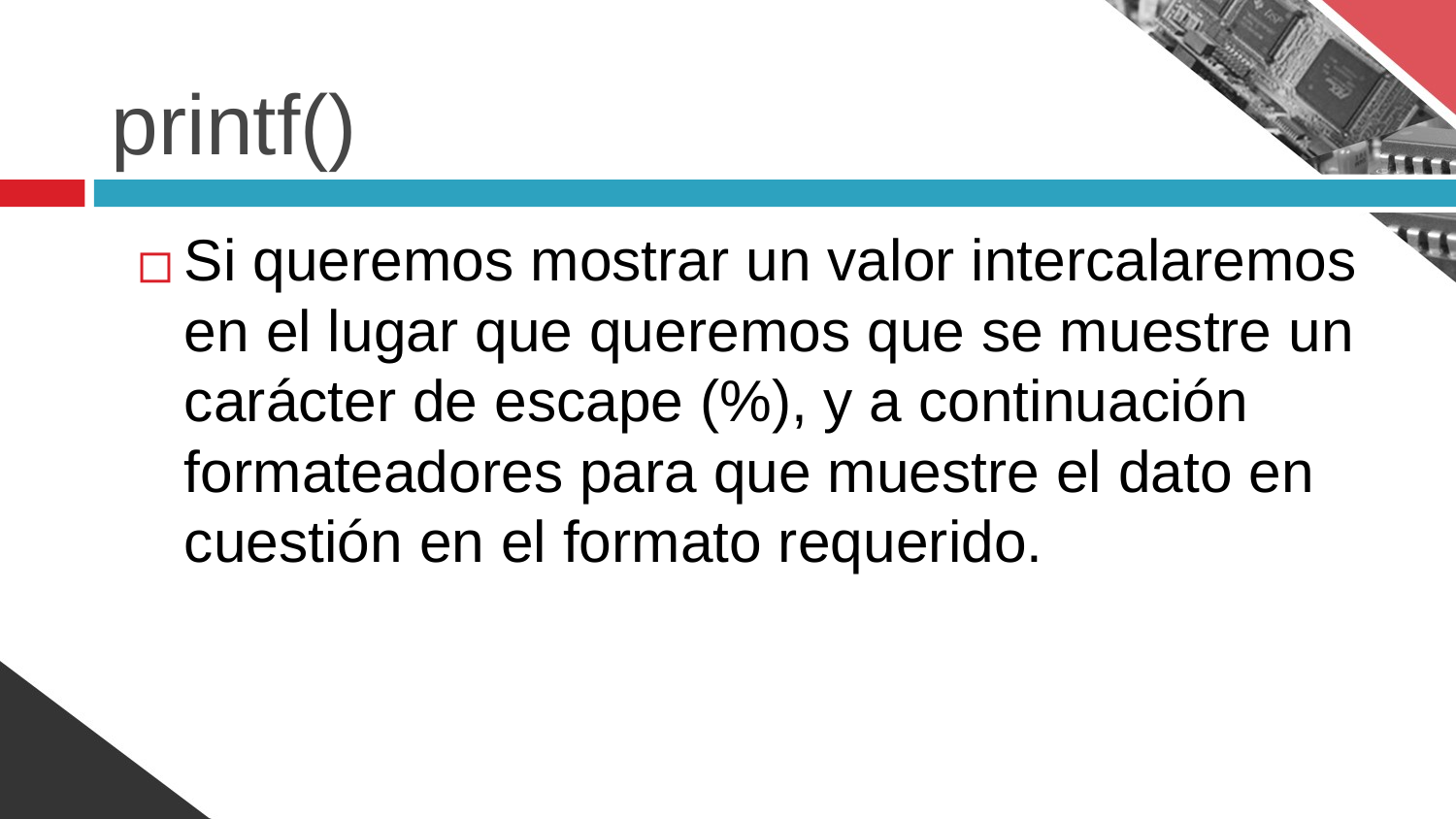

# printf()
Si queremos mostrar un valor intercalaremos en el lugar que queremos que se muestre un carácter de escape (%), y a continuación formateadores para que muestre el dato en cuestión en el formato requerido.